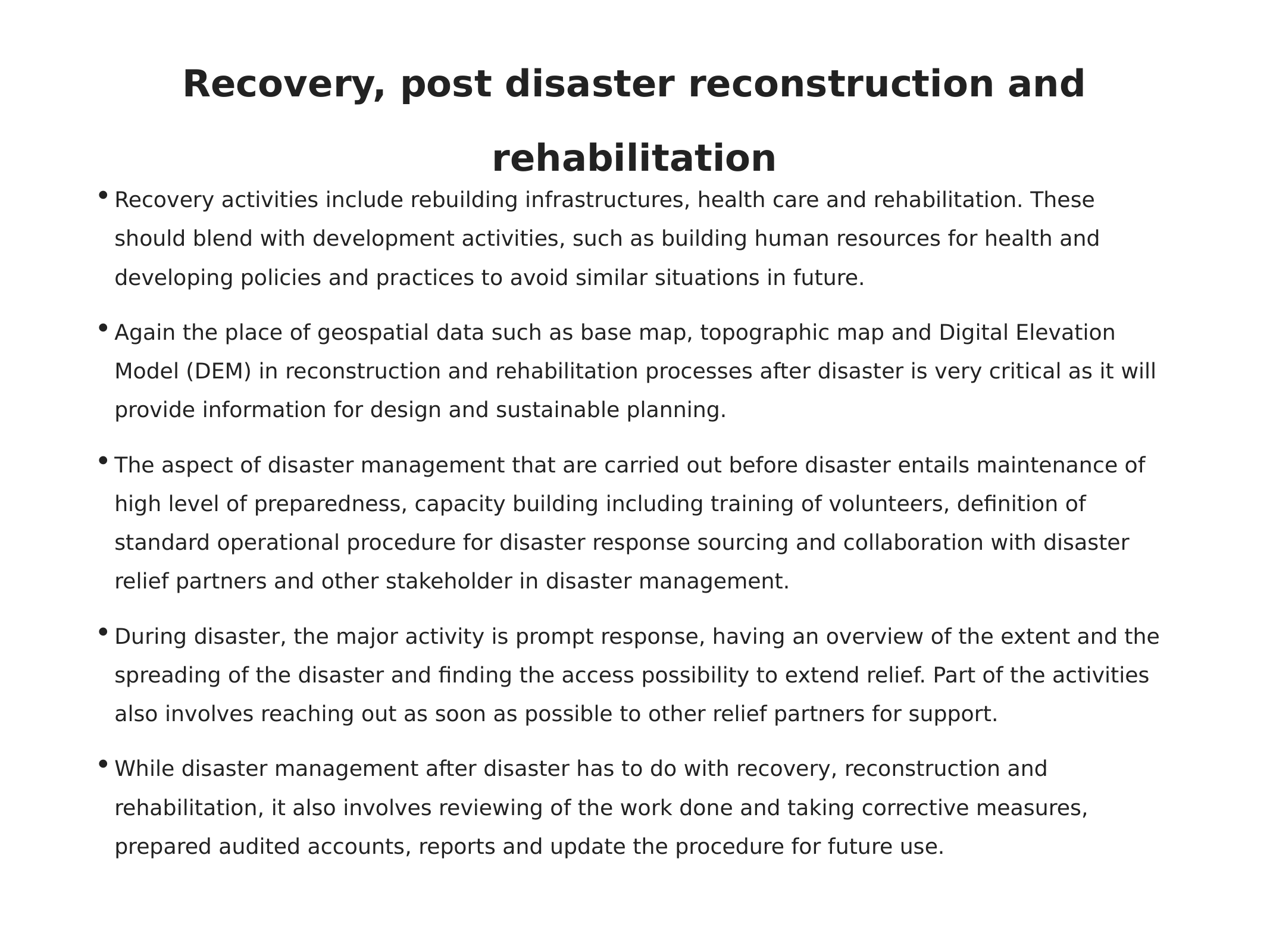

# Recovery, post disaster reconstruction and rehabilitation
Recovery activities include rebuilding infrastructures, health care and rehabilitation. These should blend with development activities, such as building human resources for health and developing policies and practices to avoid similar situations in future.
Again the place of geospatial data such as base map, topographic map and Digital Elevation Model (DEM) in reconstruction and rehabilitation processes after disaster is very critical as it will provide information for design and sustainable planning.
The aspect of disaster management that are carried out before disaster entails maintenance of high level of preparedness, capacity building including training of volunteers, definition of standard operational procedure for disaster response sourcing and collaboration with disaster relief partners and other stakeholder in disaster management.
During disaster, the major activity is prompt response, having an overview of the extent and the spreading of the disaster and finding the access possibility to extend relief. Part of the activities also involves reaching out as soon as possible to other relief partners for support.
While disaster management after disaster has to do with recovery, reconstruction and rehabilitation, it also involves reviewing of the work done and taking corrective measures, prepared audited accounts, reports and update the procedure for future use.